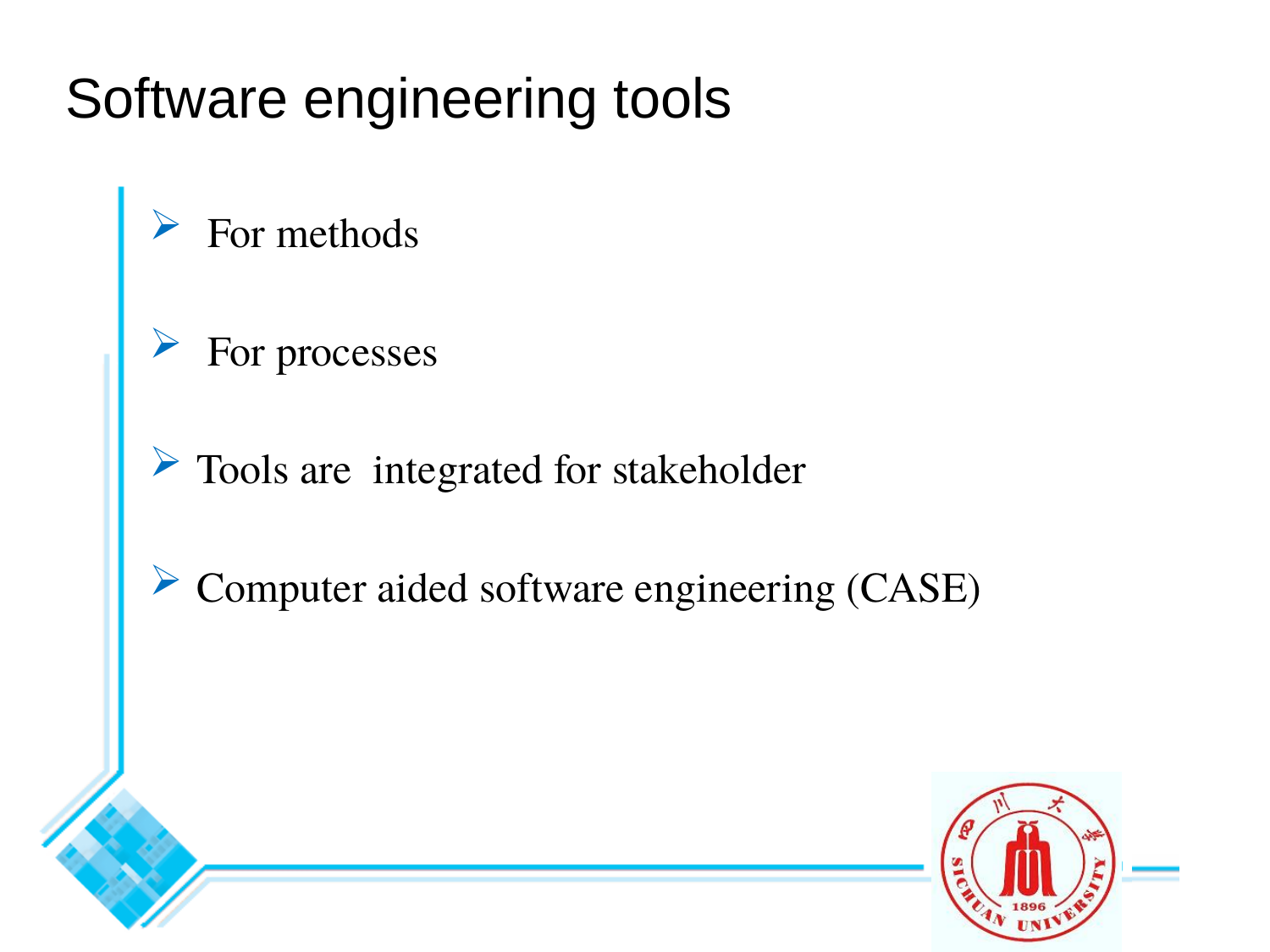

# Software engineering tools
 For methods

 For processes

Tools are  integrated for stakeholder

Computer aided software engineering (CASE)